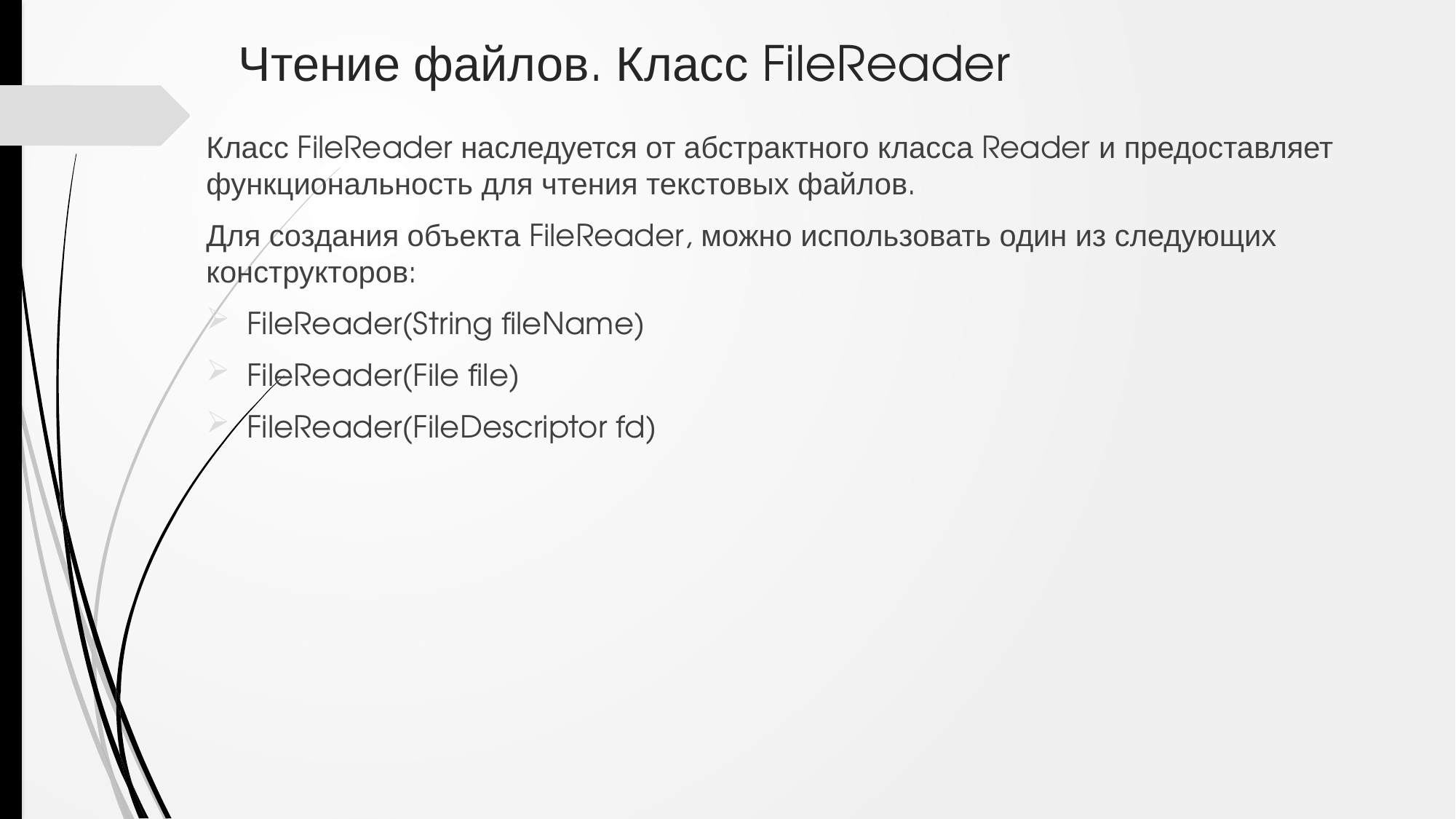

# Чтение файлов. Класс FileReader
Класс FileReader наследуется от абстрактного класса Reader и предоставляет функциональность для чтения текстовых файлов.
Для создания объекта FileReader, можно использовать один из следующих конструкторов:
FileReader(String fileName)
FileReader(File file)
FileReader(FileDescriptor fd)